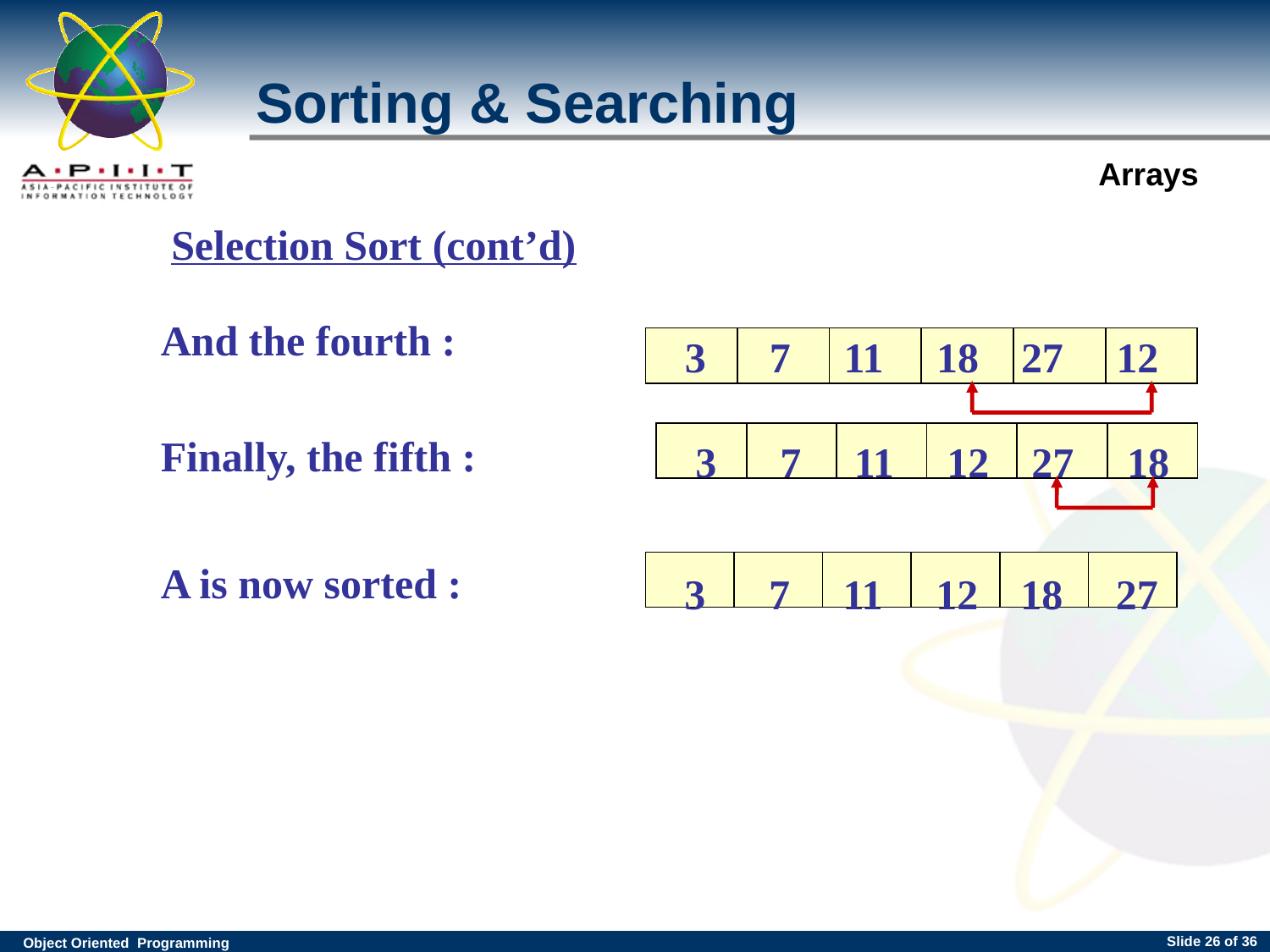

# Sorting & Searching
Selection Sort (cont’d)
And the fourth :
 3      7     11     18    27     12

Finally, the fifth :

 3      7     11     12    27     18

A is now sorted :

 3      7     11     12    18     27
Slide 26 of 36